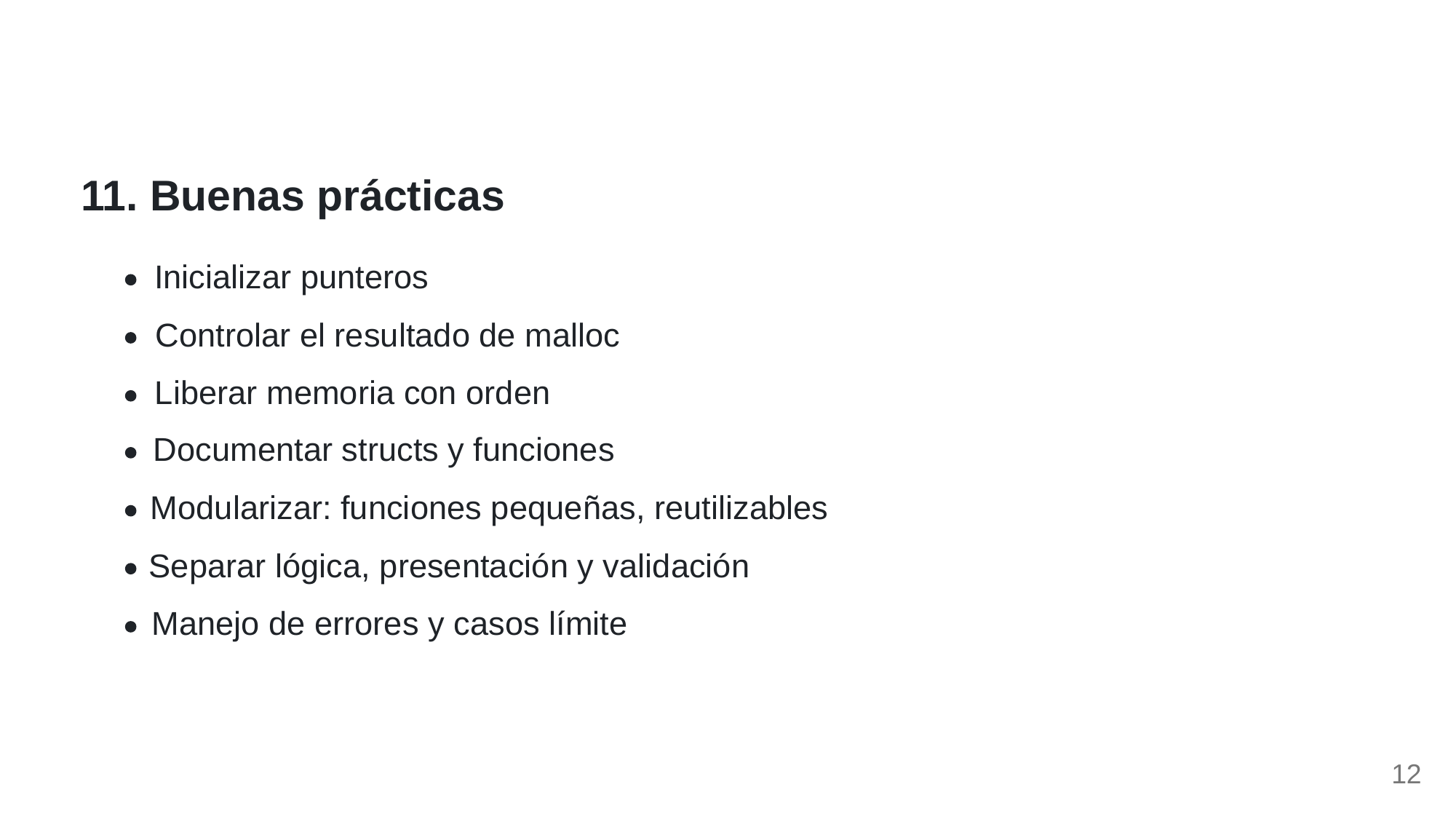

11. Buenas prácticas
Inicializar punteros

Controlar el resultado de malloc

Liberar memoria con orden

Documentar structs y funciones

Modularizar: funciones pequeñas, reutilizables

Separar lógica, presentación y validación

Manejo de errores y casos límite

12